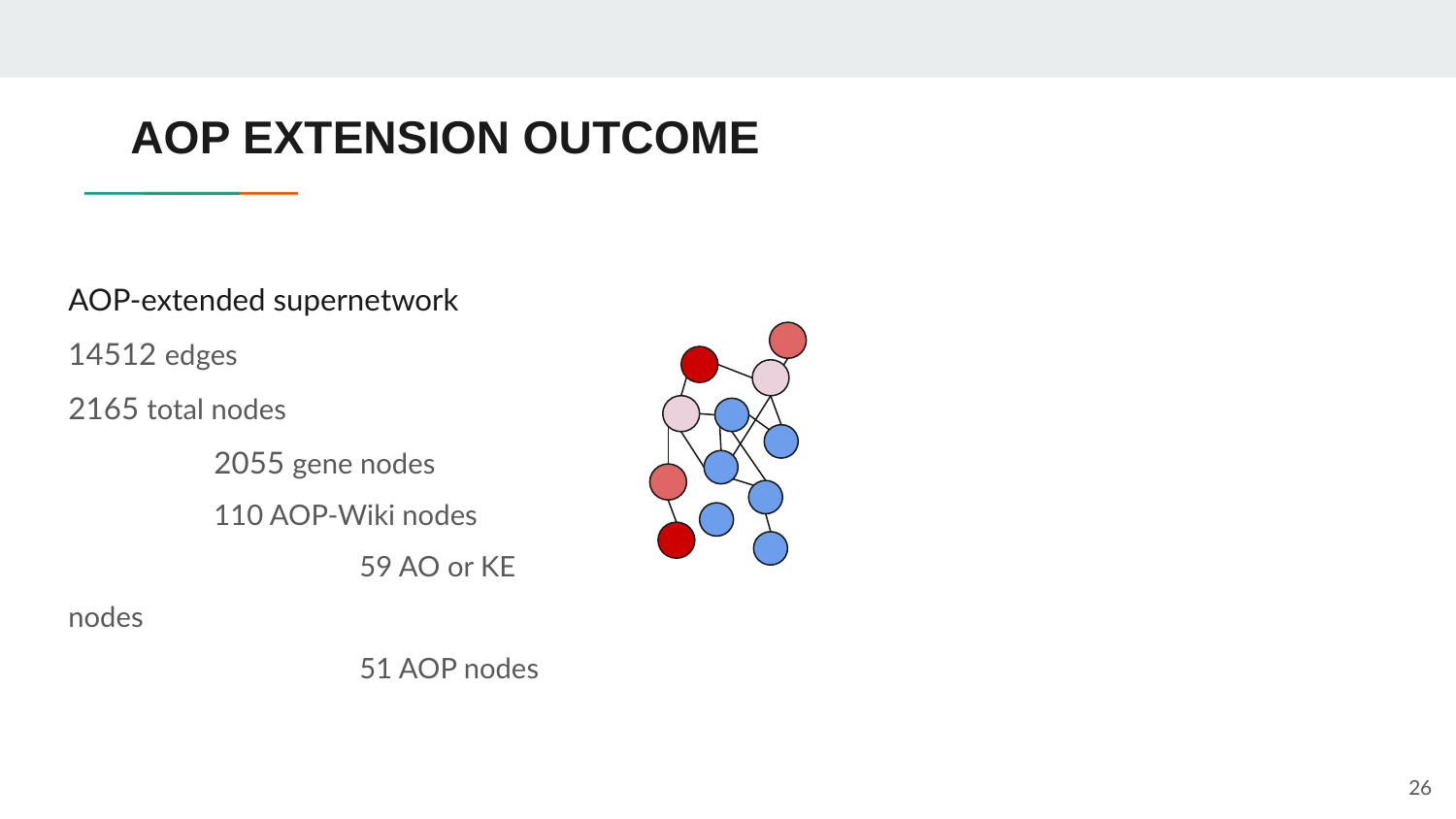

# AOP EXTENSION OUTCOME

AOP-extended supernetwork
14512 edges
2165 total nodes
	2055 gene nodes
	110 AOP-Wiki nodes
		59 AO or KE nodes
		51 AOP nodes
No visualisation yet
No analysis yet
Next: Extend with chemicals from AOP-Wiki

26